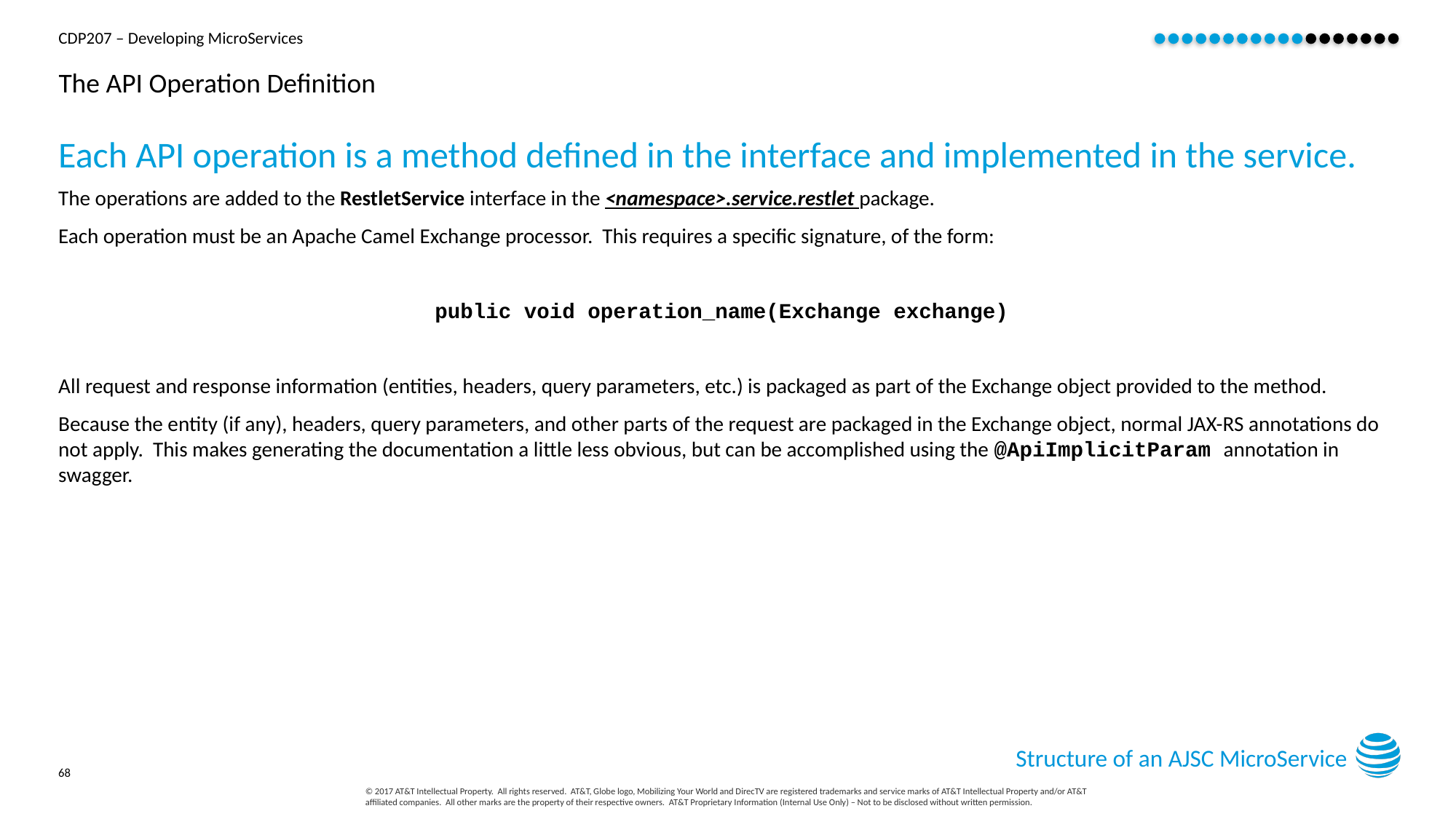

# The API Operation Definition
Each API operation is a method defined in the interface and implemented in the service.
The operations are added to the RestletService interface in the <namespace>.service.restlet package.
Each operation must be an Apache Camel Exchange processor.  This requires a specific signature, of the form:

public void operation_name(Exchange exchange)

All request and response information (entities, headers, query parameters, etc.) is packaged as part of the Exchange object provided to the method.
Because the entity (if any), headers, query parameters, and other parts of the request are packaged in the Exchange object, normal JAX-RS annotations do not apply.  This makes generating the documentation a little less obvious, but can be accomplished using the @ApiImplicitParam annotation in swagger.
Structure of an AJSC MicroService
68